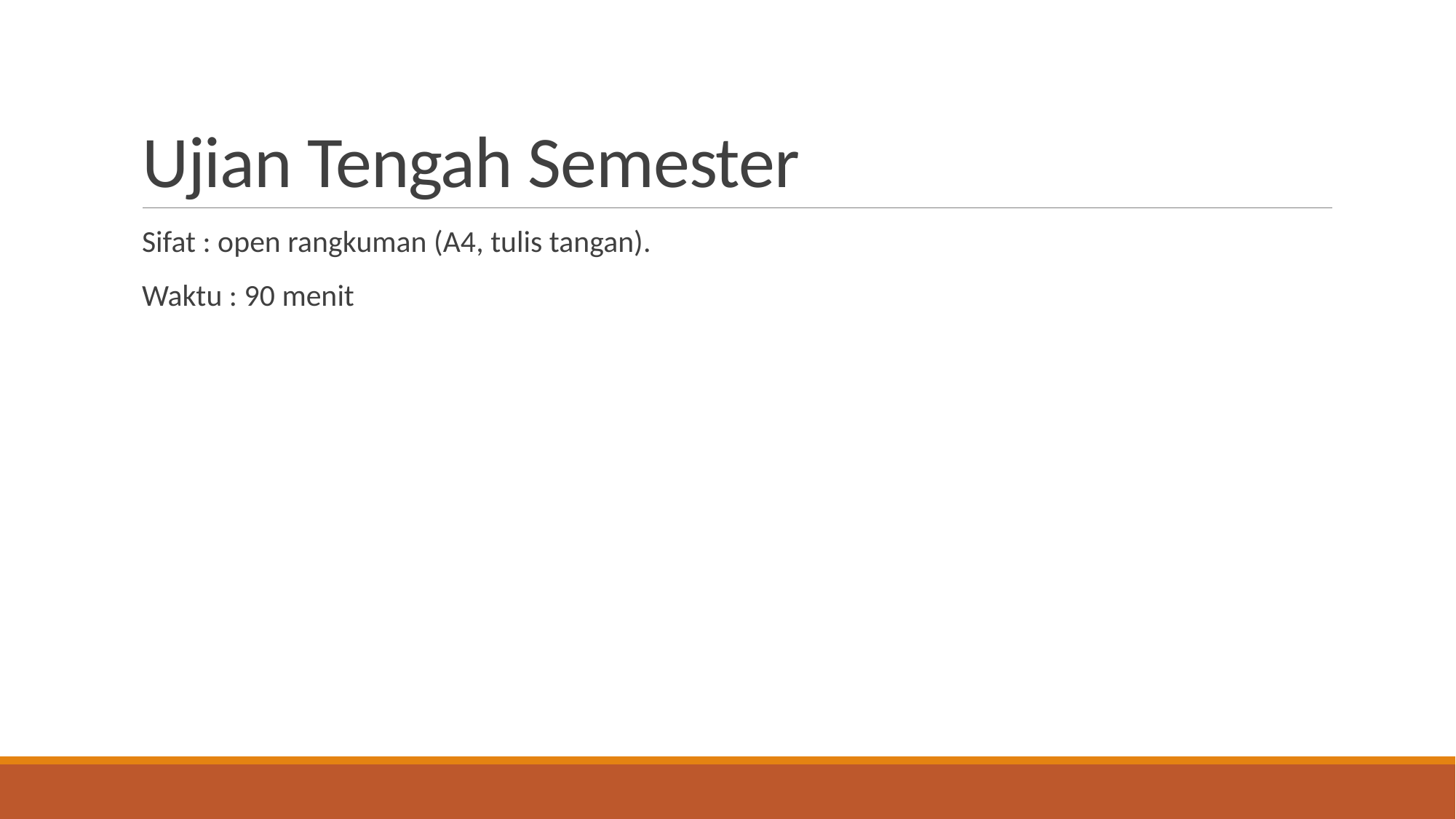

# Ujian Tengah Semester
Sifat : open rangkuman (A4, tulis tangan).
Waktu : 90 menit